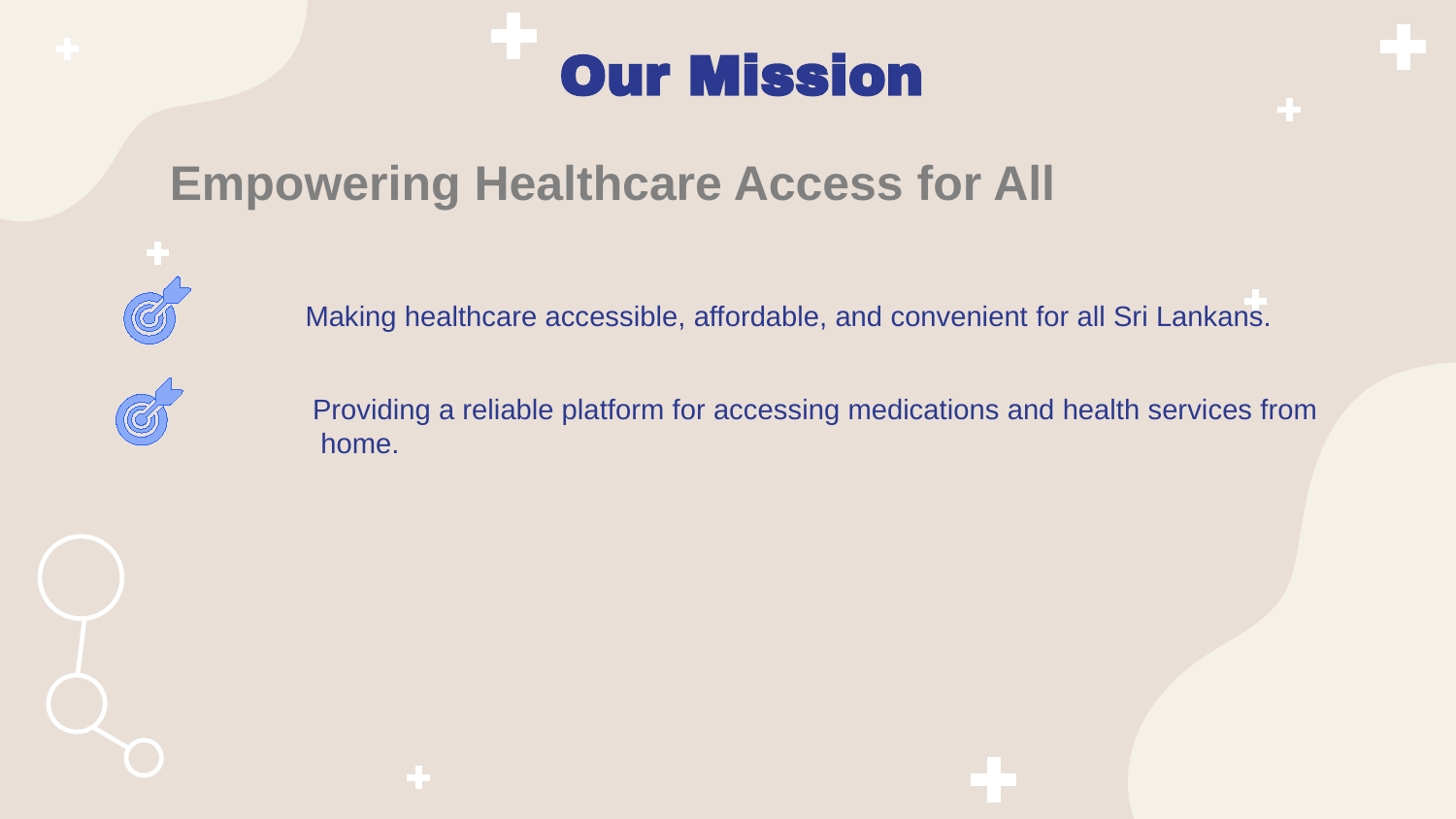

# Our Mission
Empowering Healthcare Access for All

Making healthcare accessible, affordable, and convenient for all Sri Lankans.

Providing a reliable platform for accessing medications and health services from
 home.